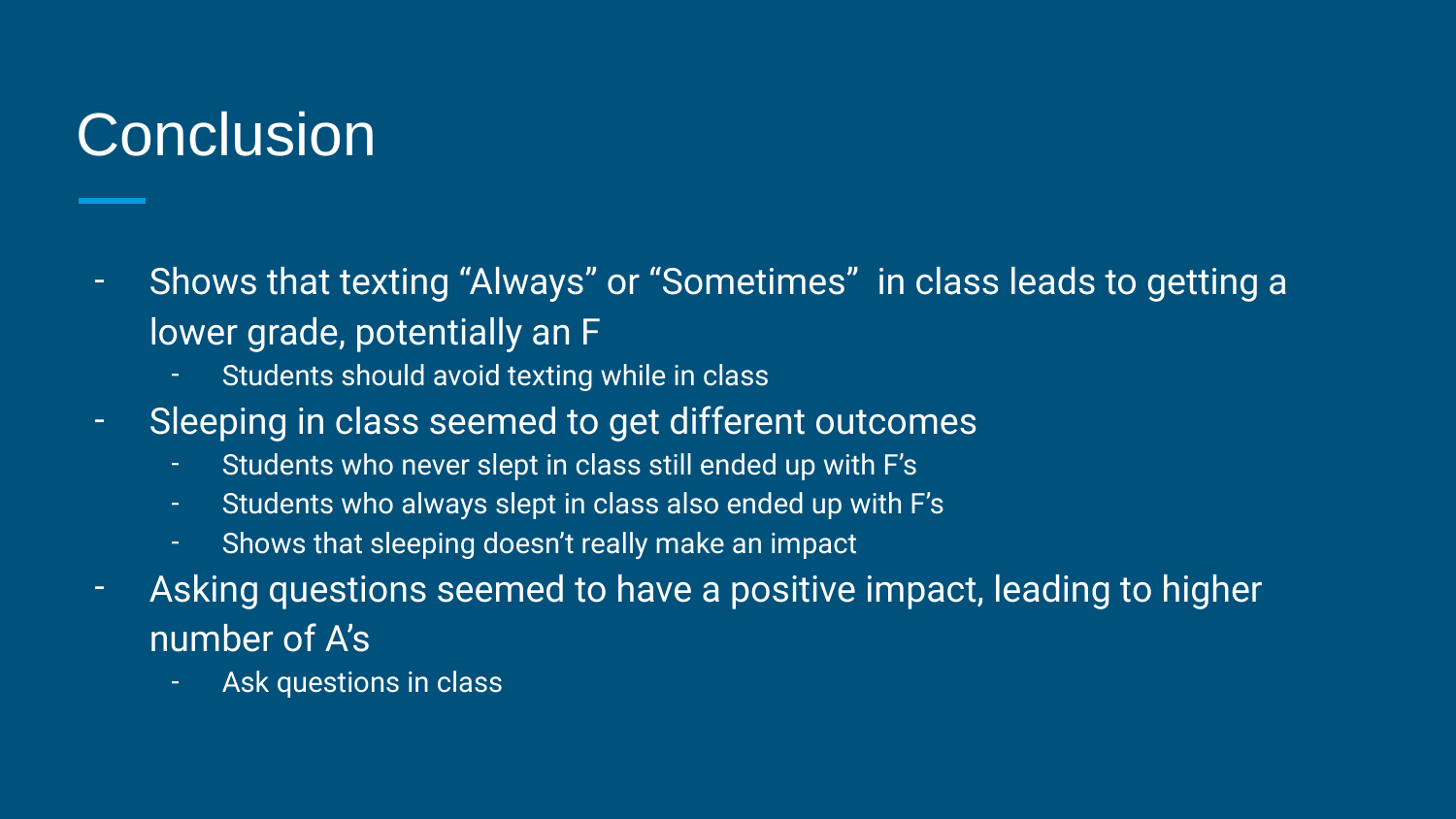

# Conclusion
Shows that texting “Always” or “Sometimes”  in class leads to getting a lower grade, potentially an F
Students should avoid texting while in class
Sleeping in class seemed to get different outcomes
Students who never slept in class still ended up with F’s
Students who always slept in class also ended up with F’s
Shows that sleeping doesn’t really make an impact
Asking questions seemed to have a positive impact, leading to higher number of A’s
Ask questions in class